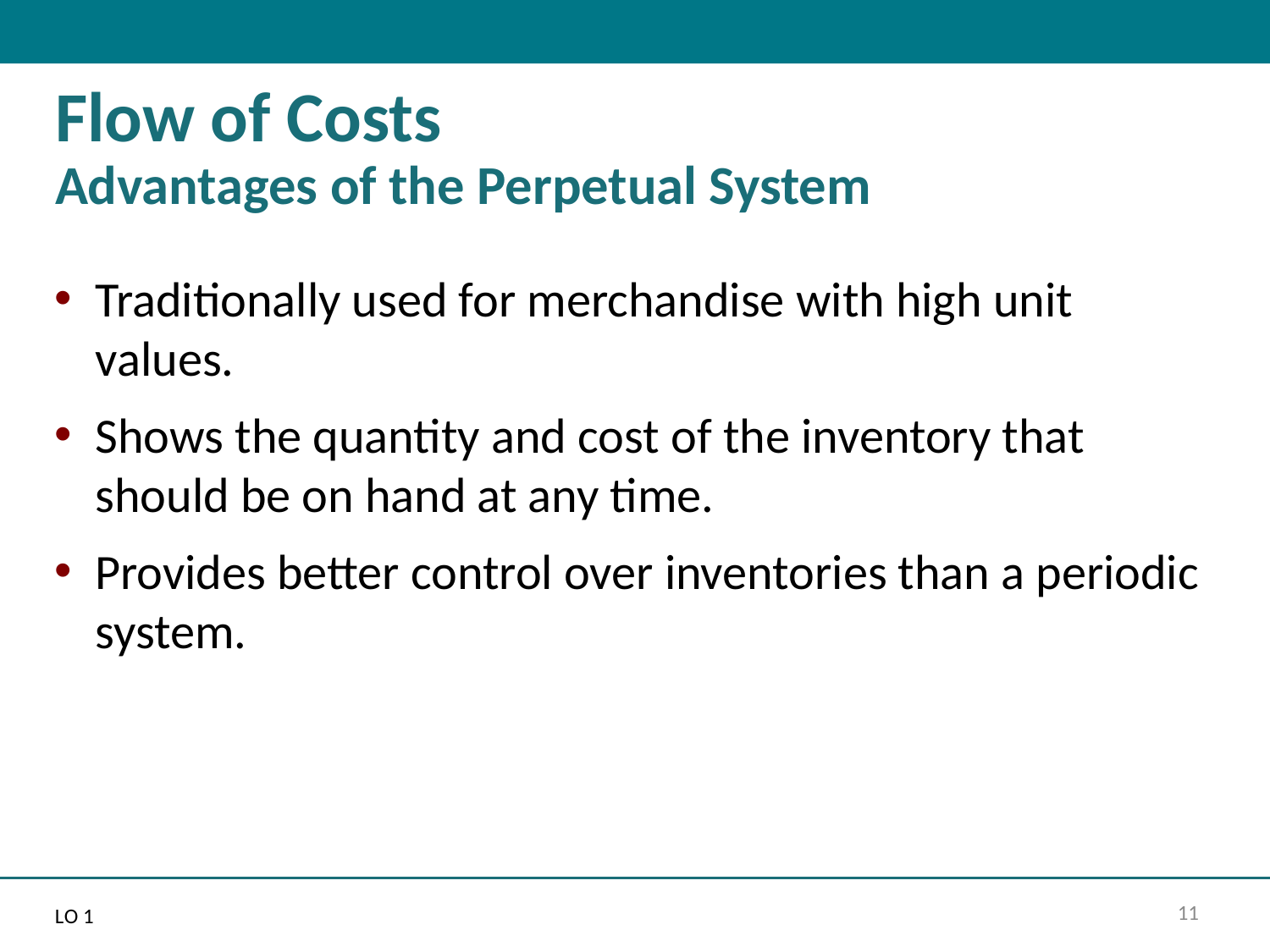

# Flow of Costs Advantages of the Perpetual System
Traditionally used for merchandise with high unit values.
Shows the quantity and cost of the inventory that should be on hand at any time.
Provides better control over inventories than a periodic system.
L O 1